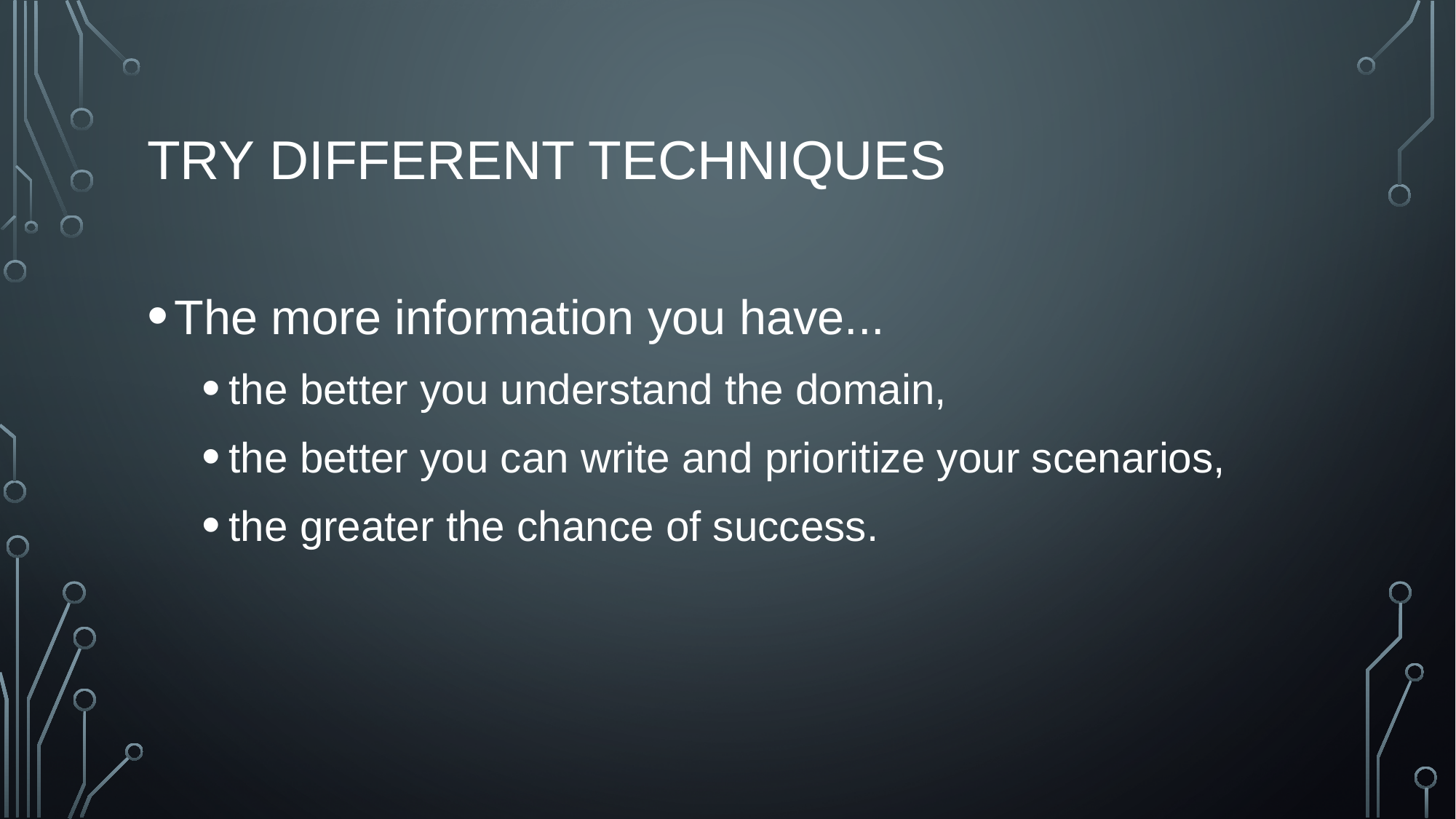

# Try different techniques
The more information you have...
the better you understand the domain,
the better you can write and prioritize your scenarios,
the greater the chance of success.